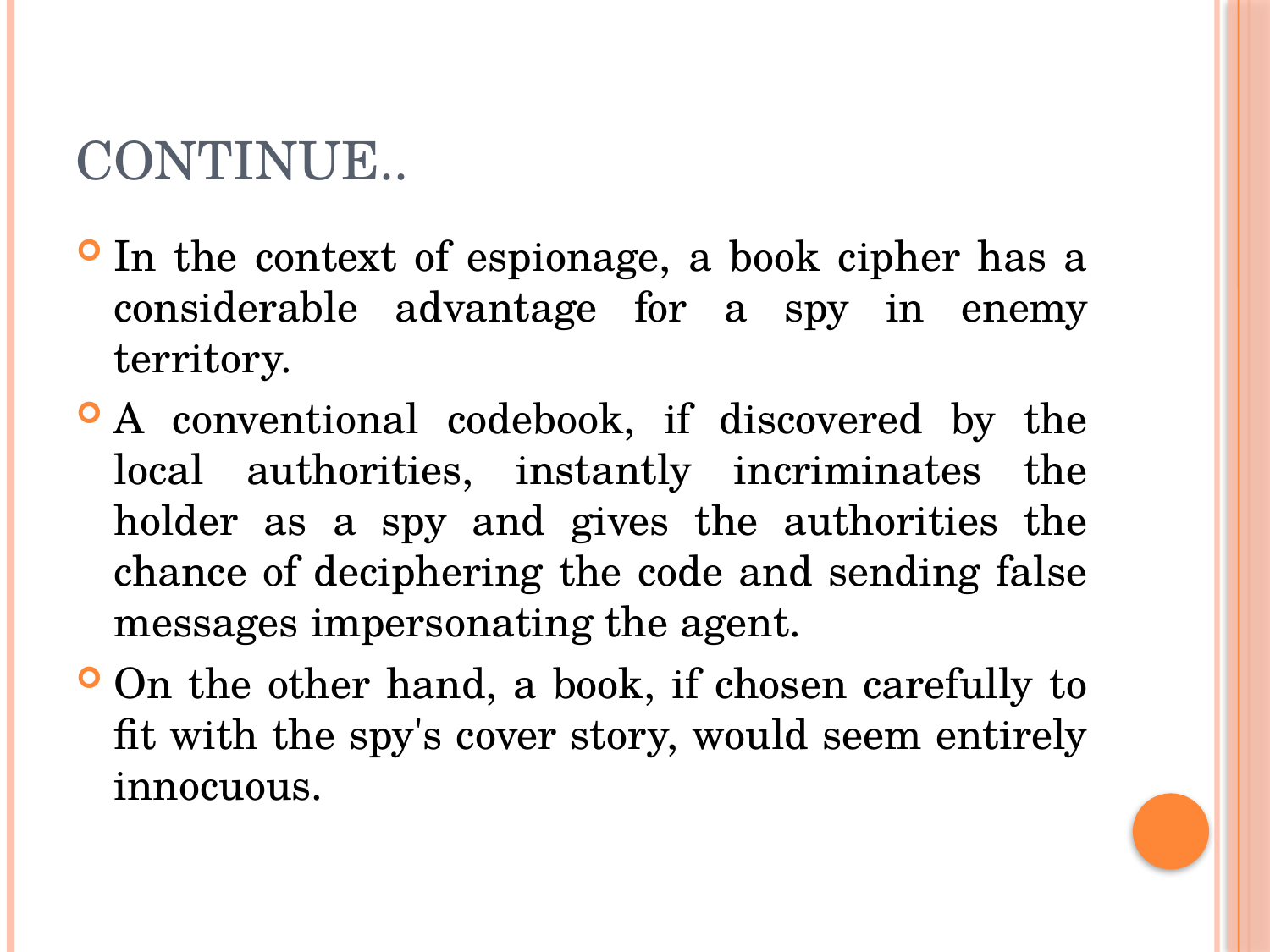

# Continue..
In the context of espionage, a book cipher has a considerable advantage for a spy in enemy territory.
A conventional codebook, if discovered by the local authorities, instantly incriminates the holder as a spy and gives the authorities the chance of deciphering the code and sending false messages impersonating the agent.
On the other hand, a book, if chosen carefully to fit with the spy's cover story, would seem entirely innocuous.